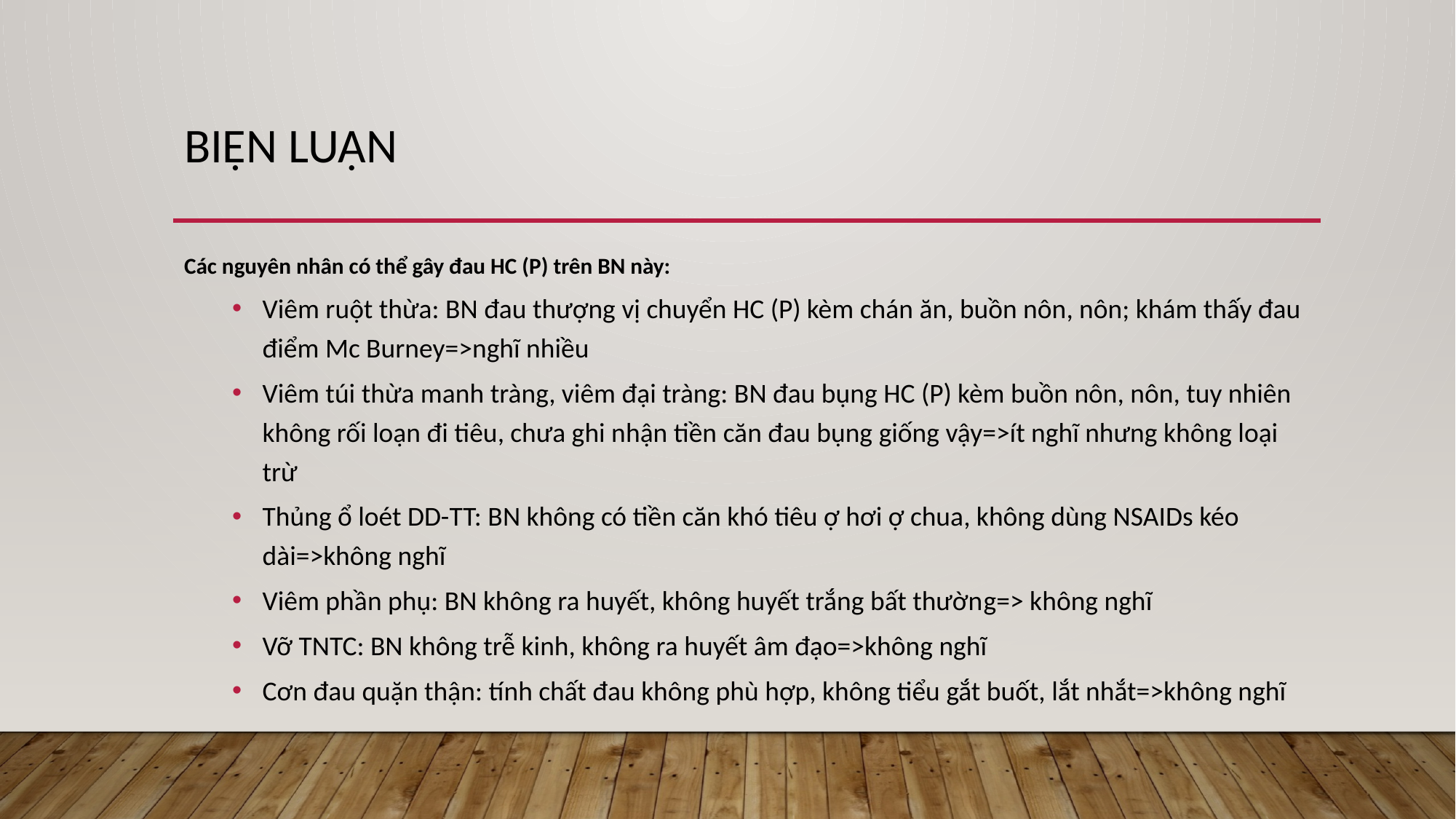

# BIỆN LUẬN
Các nguyên nhân có thể gây đau HC (P) trên BN này:
Viêm ruột thừa: BN đau thượng vị chuyển HC (P) kèm chán ăn, buồn nôn, nôn; khám thấy đau điểm Mc Burney=>nghĩ nhiều
Viêm túi thừa manh tràng, viêm đại tràng: BN đau bụng HC (P) kèm buồn nôn, nôn, tuy nhiên không rối loạn đi tiêu, chưa ghi nhận tiền căn đau bụng giống vậy=>ít nghĩ nhưng không loại trừ
Thủng ổ loét DD-TT: BN không có tiền căn khó tiêu ợ hơi ợ chua, không dùng NSAIDs kéo dài=>không nghĩ
Viêm phần phụ: BN không ra huyết, không huyết trắng bất thường=> không nghĩ
Vỡ TNTC: BN không trễ kinh, không ra huyết âm đạo=>không nghĩ
Cơn đau quặn thận: tính chất đau không phù hợp, không tiểu gắt buốt, lắt nhắt=>không nghĩ